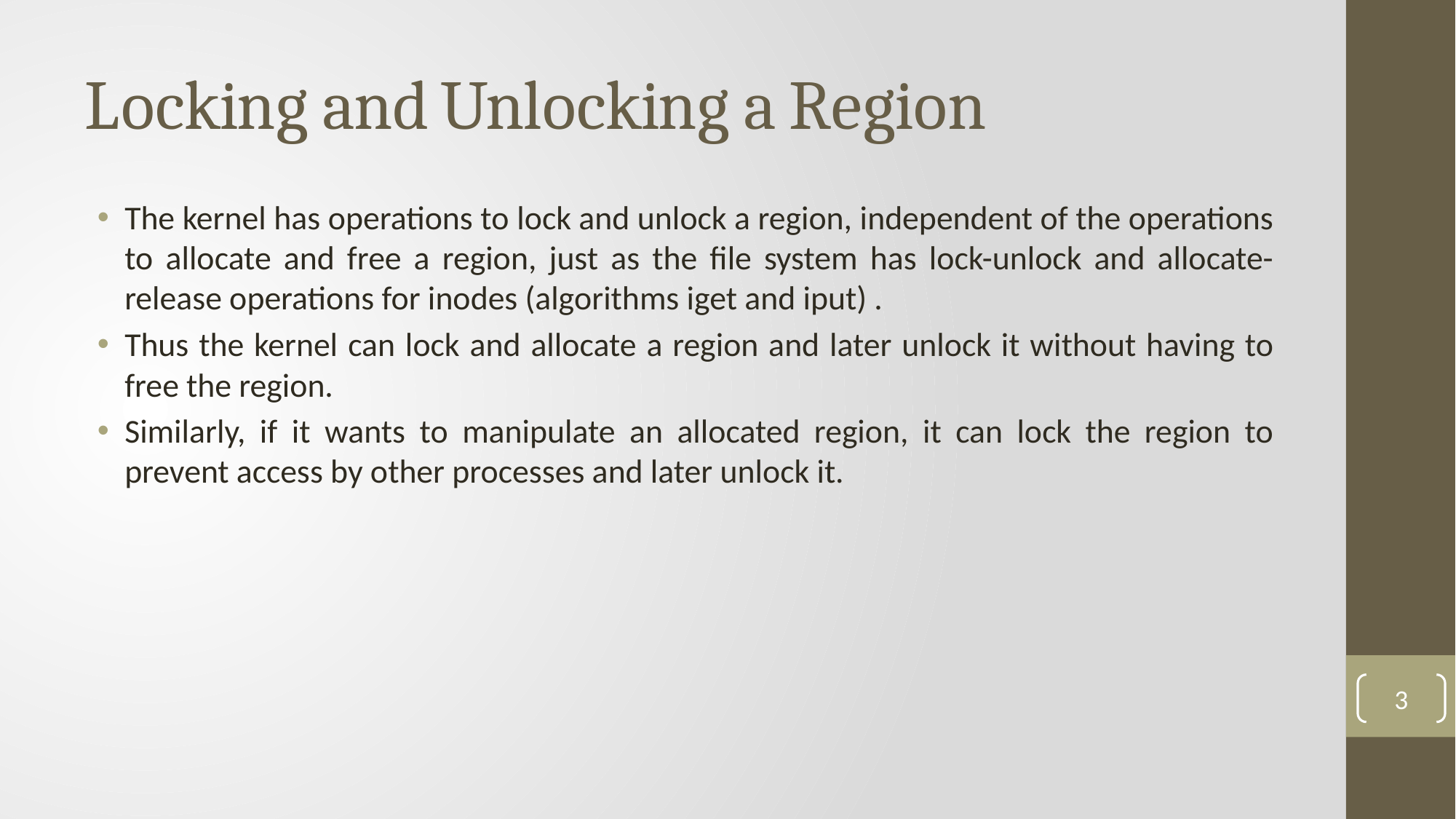

# Locking and Unlocking a Region
The kernel has operations to lock and unlock a region, independent of the operations to allocate and free a region, just as the file system has lock-unlock and allocate-release operations for inodes (algorithms iget and iput) .
Thus the kernel can lock and allocate a region and later unlock it without having to free the region.
Similarly, if it wants to manipulate an allocated region, it can lock the region to prevent access by other processes and later unlock it.
3